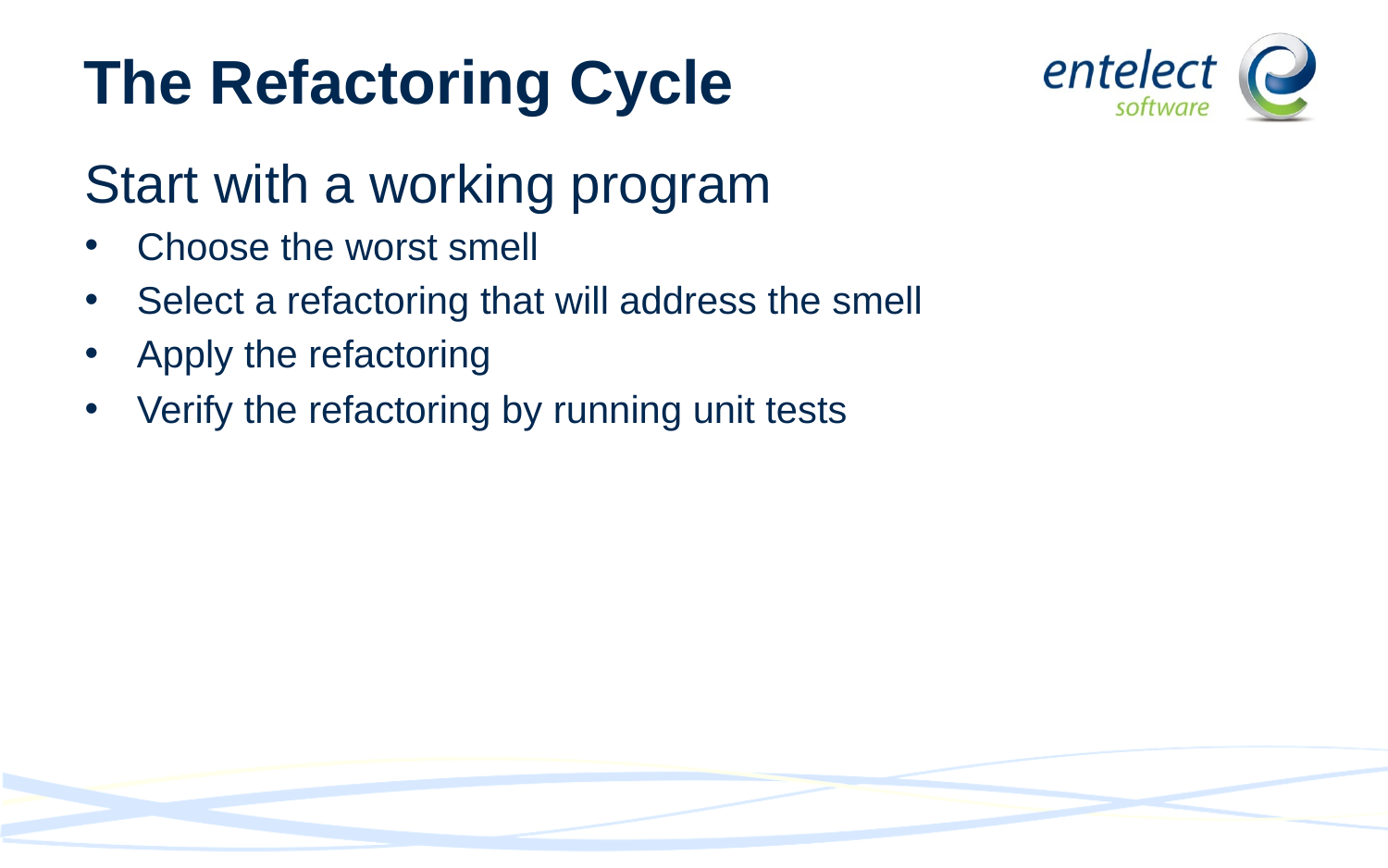

# The Refactoring Cycle
Start with a working program
Choose the worst smell
Select a refactoring that will address the smell
Apply the refactoring
Verify the refactoring by running unit tests